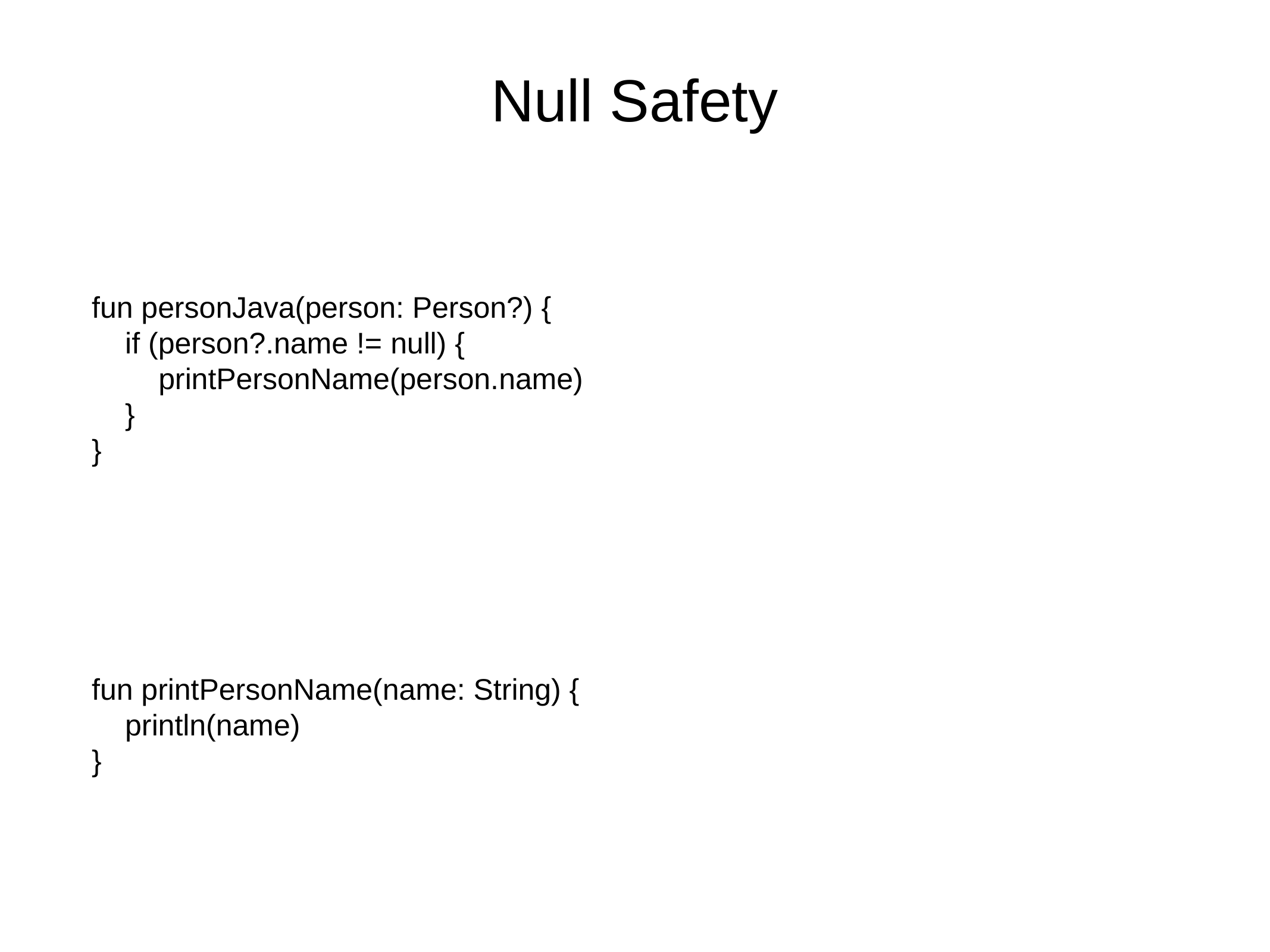

Null Safety
fun personJava(person: Person?) {
    if (person?.name != null) {
        printPersonName(person.name)
    }
}
# fun printPersonName(name: String) {
    println(name)
}